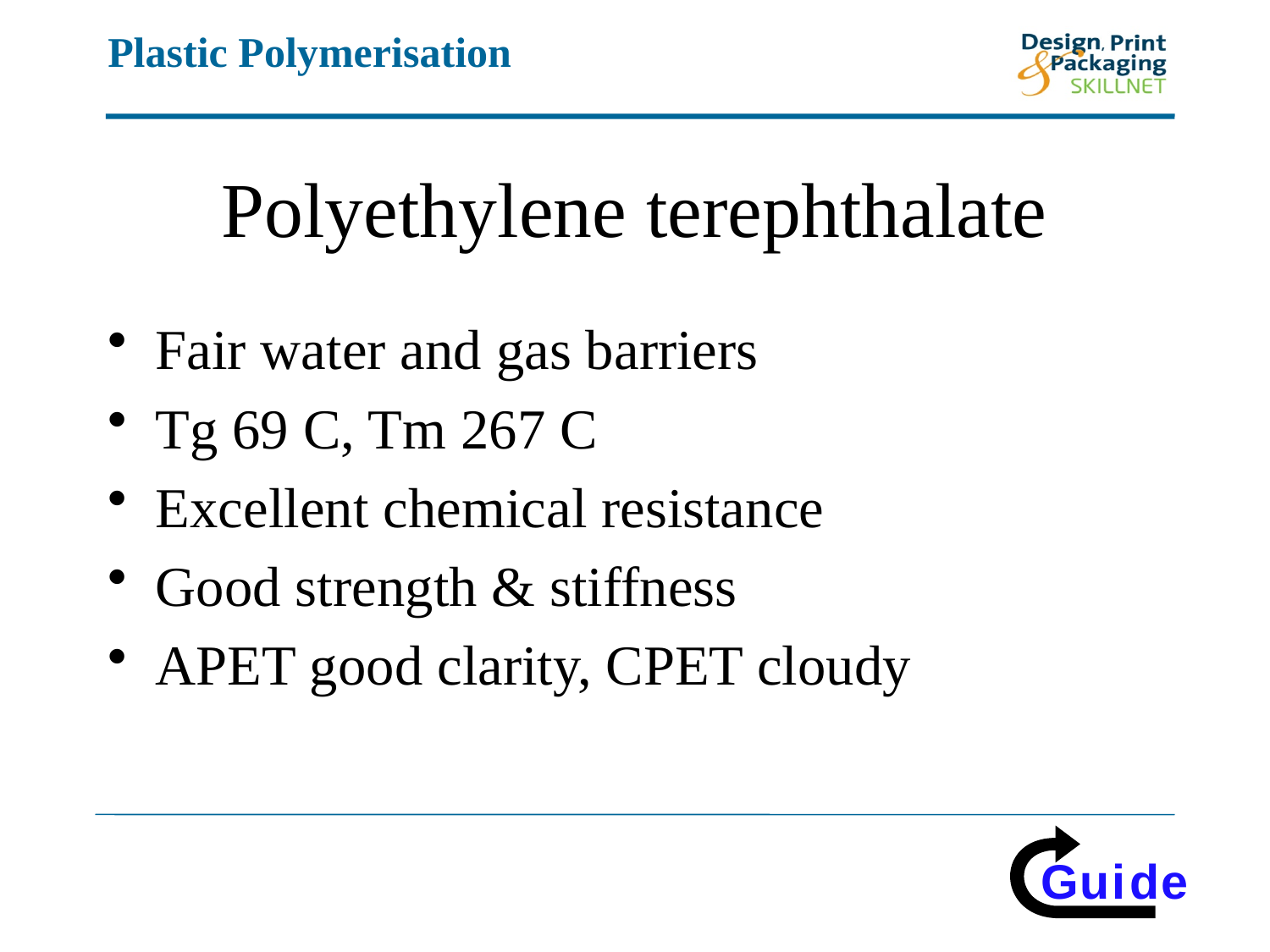

# Polyethylene terephthalate
Fair water and gas barriers
Tg 69 C, Tm 267 C
Excellent chemical resistance
Good strength & stiffness
APET good clarity, CPET cloudy